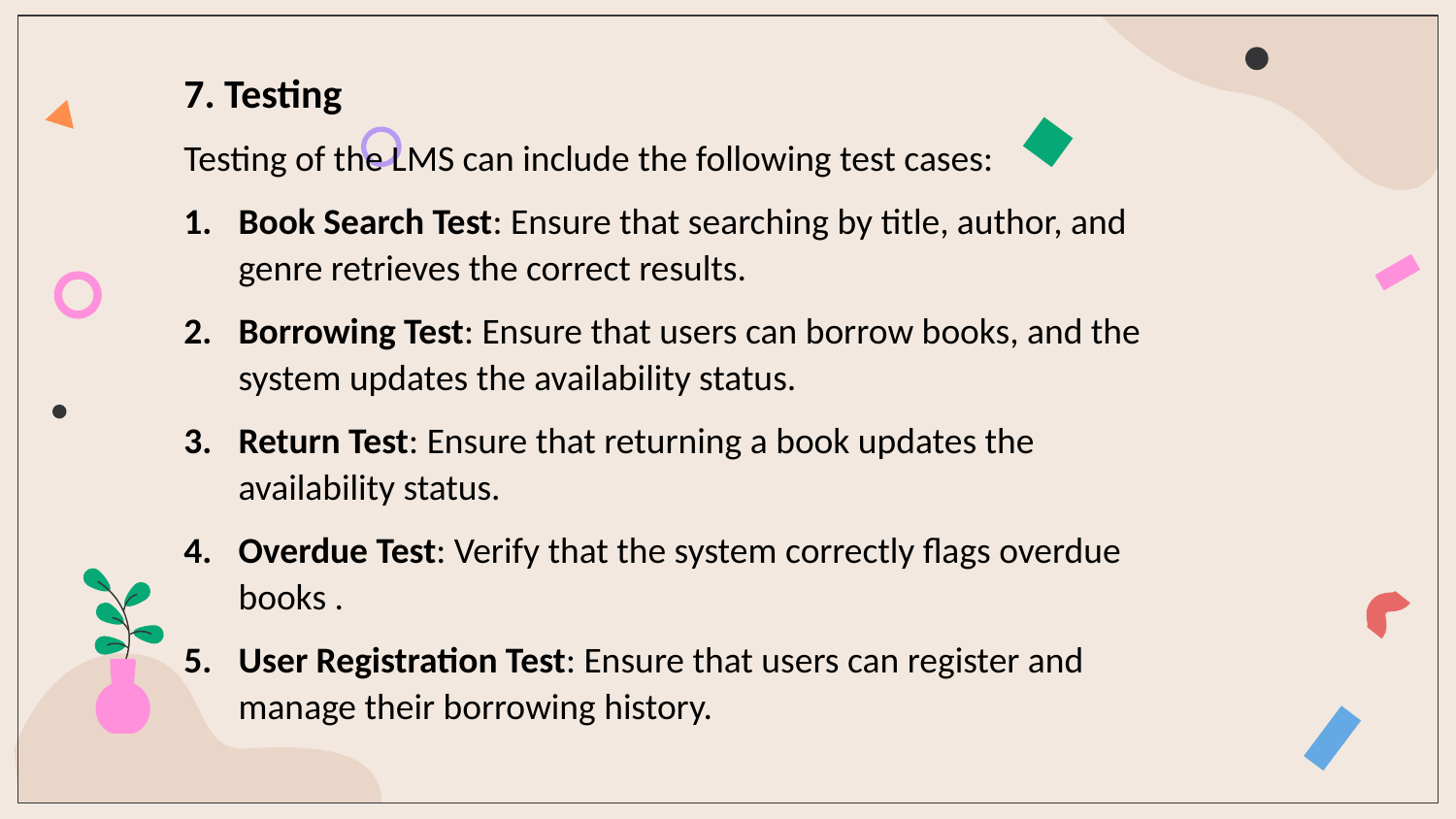

7. Testing
Testing of the LMS can include the following test cases:
Book Search Test: Ensure that searching by title, author, and genre retrieves the correct results.
Borrowing Test: Ensure that users can borrow books, and the system updates the availability status.
Return Test: Ensure that returning a book updates the availability status.
Overdue Test: Verify that the system correctly flags overdue books .
User Registration Test: Ensure that users can register and manage their borrowing history.